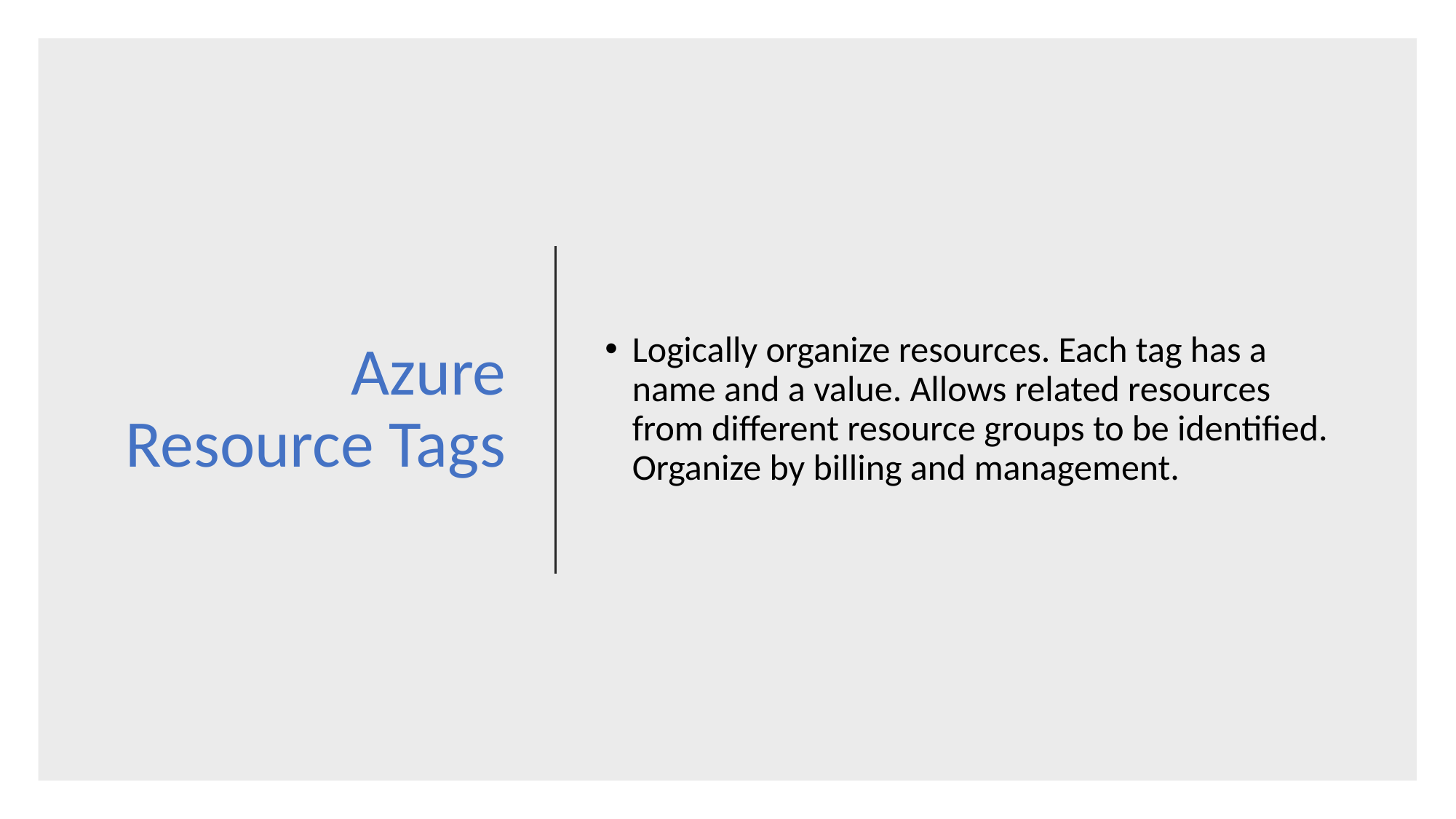

# Azure Resource Tags
Logically organize resources. Each tag has a name and a value. Allows related resources from different resource groups to be identified. Organize by billing and management.